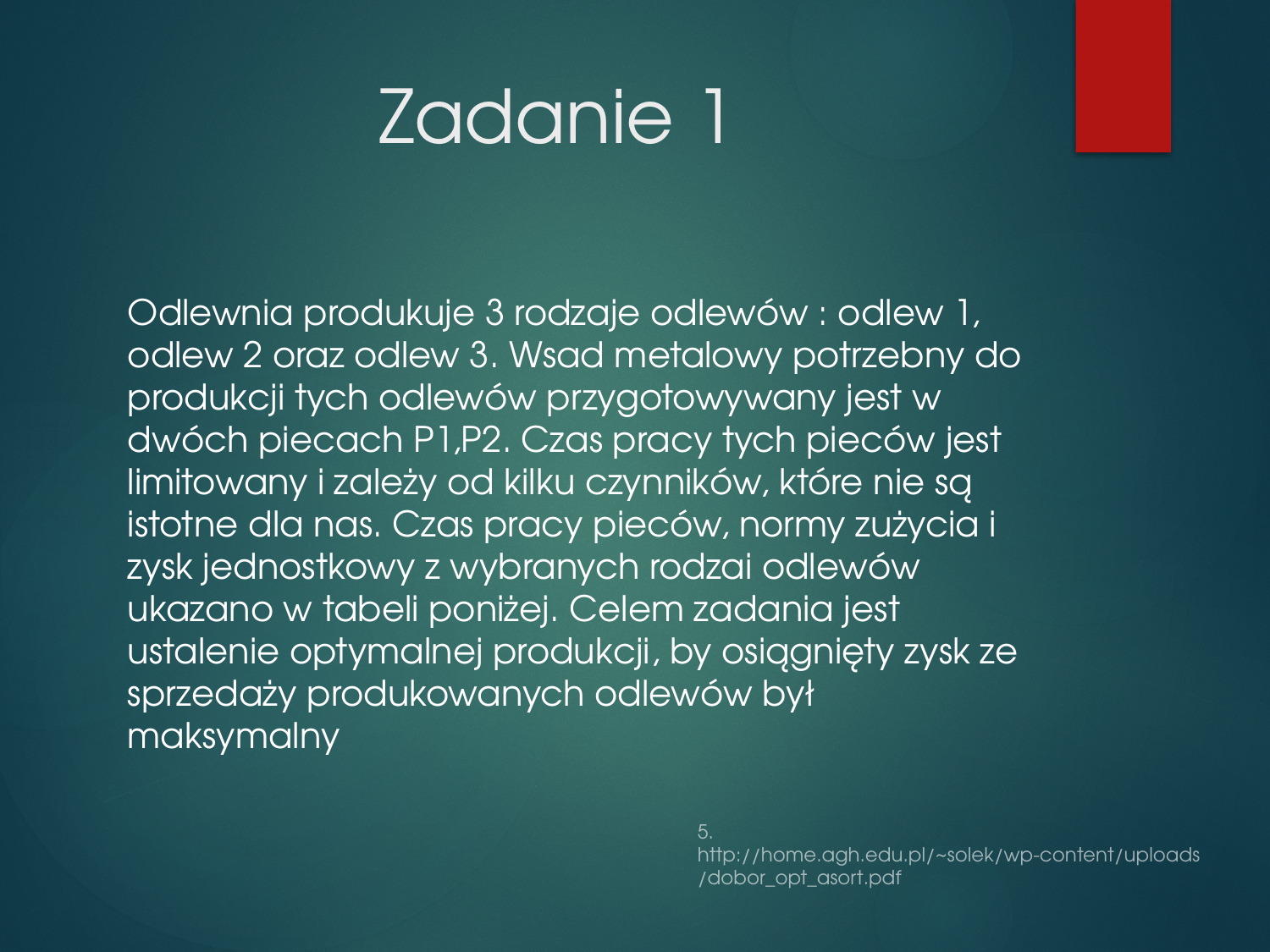

# Zadanie 1
Odlewnia produkuje 3 rodzaje odlewów : odlew 1, odlew 2 oraz odlew 3. Wsad metalowy potrzebny do produkcji tych odlewów przygotowywany jest w dwóch piecach P1,P2. Czas pracy tych pieców jest limitowany i zależy od kilku czynników, które nie są istotne dla nas. Czas pracy pieców, normy zużycia i zysk jednostkowy z wybranych rodzai odlewów ukazano w tabeli poniżej. Celem zadania jest ustalenie optymalnej produkcji, by osiągnięty zysk ze sprzedaży produkowanych odlewów był maksymalny
5. http://home.agh.edu.pl/~solek/wp-content/uploads/dobor_opt_asort.pdf